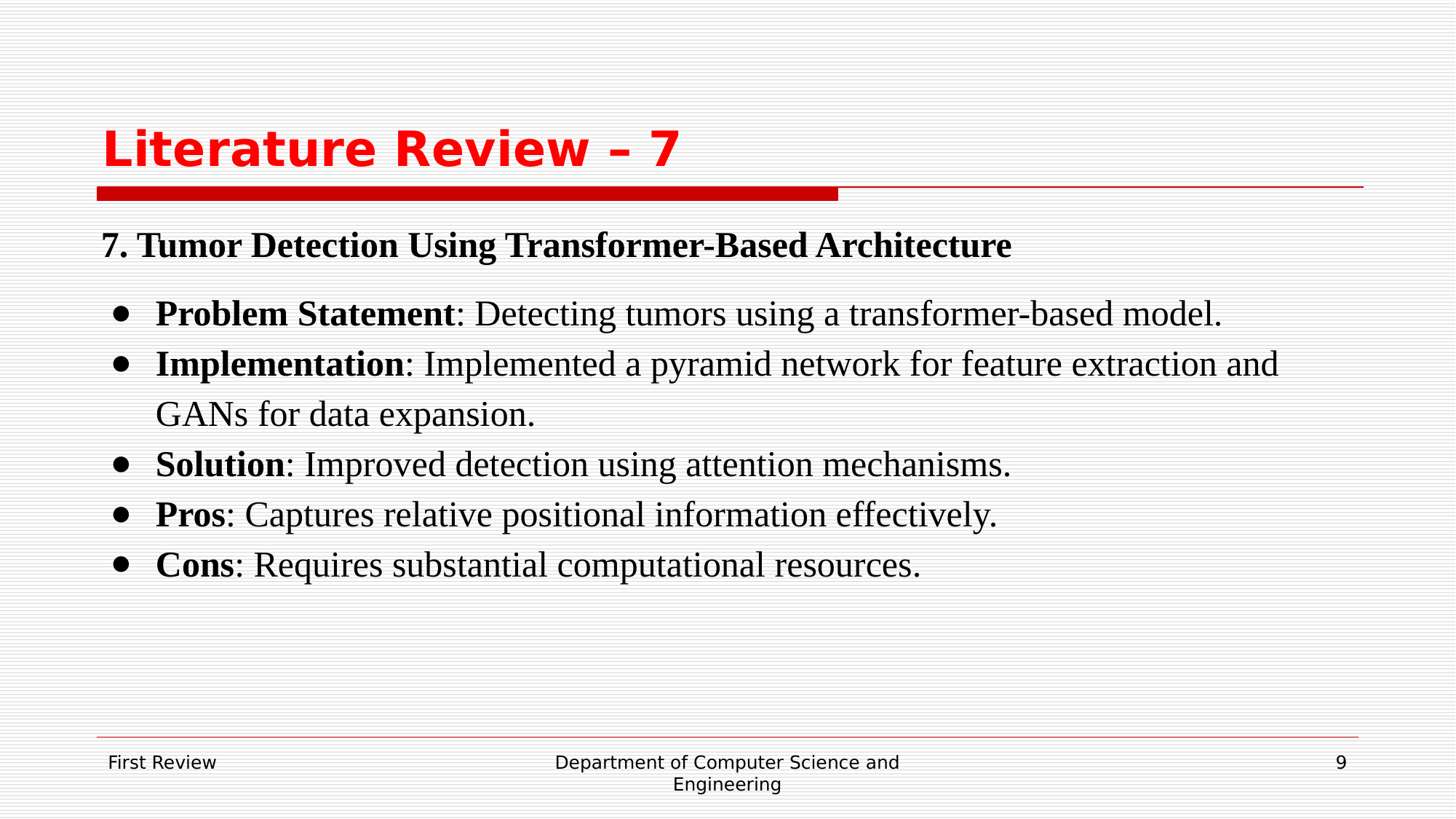

# Literature Review – 7
7. Tumor Detection Using Transformer-Based Architecture
Problem Statement: Detecting tumors using a transformer-based model.
Implementation: Implemented a pyramid network for feature extraction and GANs for data expansion.
Solution: Improved detection using attention mechanisms.
Pros: Captures relative positional information effectively.
Cons: Requires substantial computational resources.

First Review
Department of Computer Science and Engineering
9